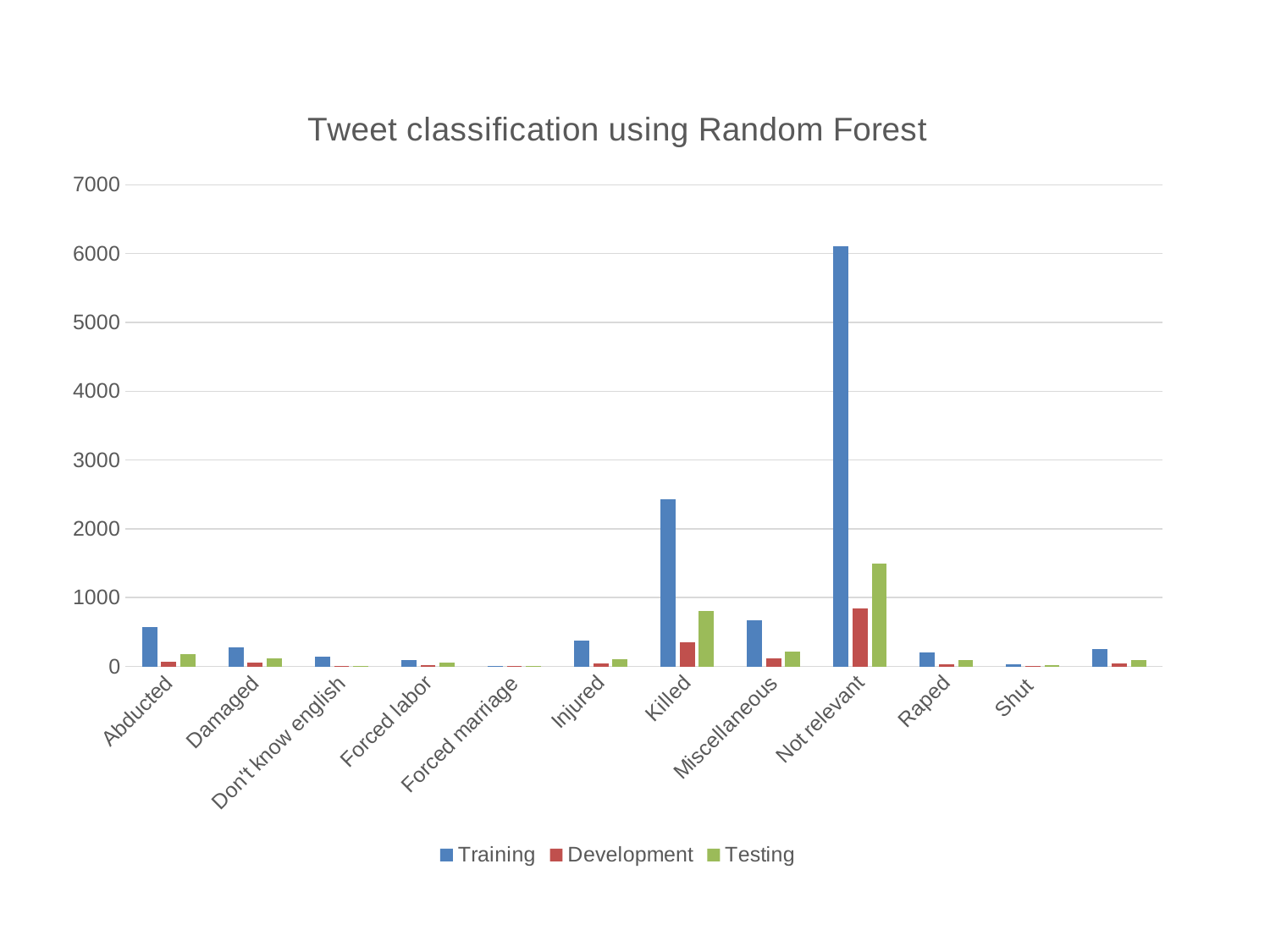

### Chart: Tweet classification using Random Forest

| Category | Training | Development | Testing |
|---|---|---|---|
| Abducted | 566.0 | 62.0 | 174.0 |
| Damaged | 272.0 | 51.0 | 123.0 |
| Don't know english | 140.0 | 7.0 | 7.0 |
| Forced labor | 89.0 | 16.0 | 58.0 |
| Forced marriage | 8.0 | 1.0 | 2.0 |
| Injured | 374.0 | 42.0 | 105.0 |
| Killed | 2423.0 | 357.0 | 805.0 |
| Miscellaneous | 670.0 | 118.0 | 211.0 |
| Not relevant | 6108.0 | 842.0 | 1490.0 |
| Raped | 205.0 | 29.0 | 92.0 |
| Shut  | 28.0 | 9.0 | 22.0 |